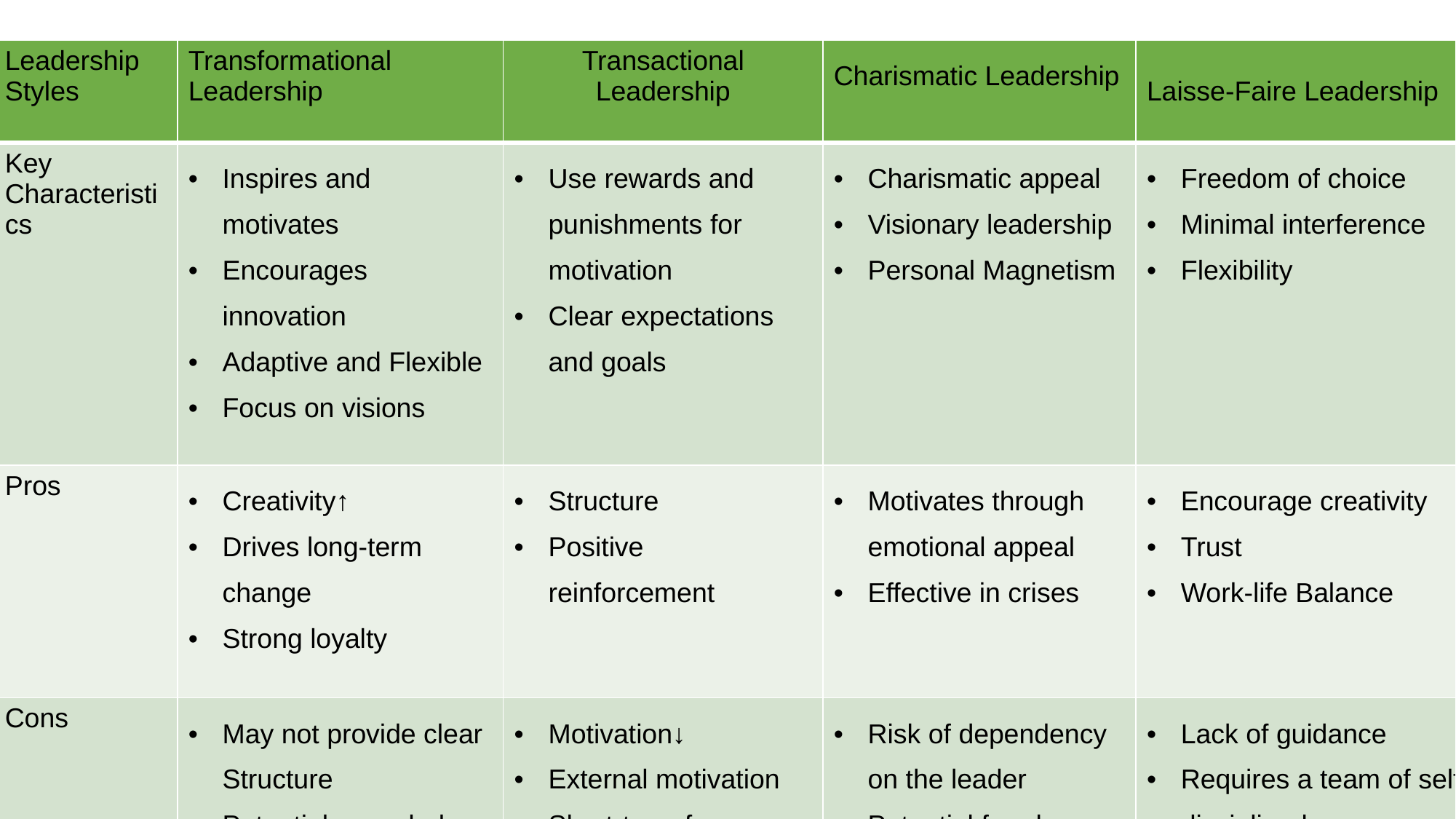

| Leadership Styles | Transformational Leadership | Transactional Leadership | Charismatic Leadership | Laisse-Faire Leadership |
| --- | --- | --- | --- | --- |
| Key Characteristics | Inspires and motivates Encourages innovation Adaptive and Flexible Focus on visions | Use rewards and punishments for motivation Clear expectations and goals | Charismatic appeal Visionary leadership Personal Magnetism | Freedom of choice Minimal interference Flexibility |
| Pros | Creativity↑ Drives long-term change Strong loyalty | Structure Positive reinforcement | Motivates through emotional appeal Effective in crises | Encourage creativity Trust Work-life Balance |
| Cons | May not provide clear Structure Potential overwhelm | Motivation↓ External motivation Short-term focus | Risk of dependency on the leader Potential for abuse of power | Lack of guidance Requires a team of self-disciplined Depends on employees |